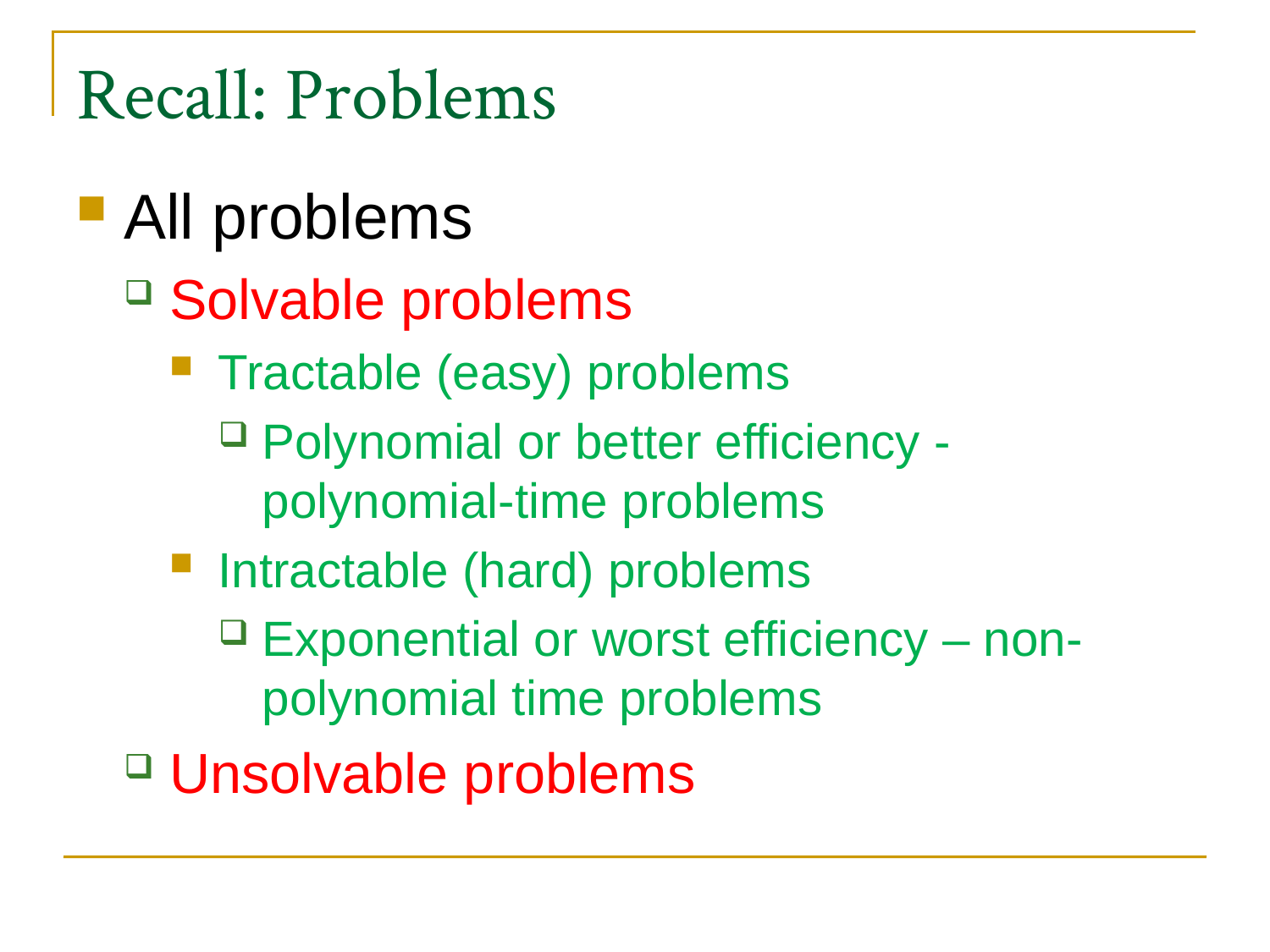

# Recall: Problems
All problems
Solvable problems
Tractable (easy) problems
Polynomial or better efficiency - polynomial-time problems
Intractable (hard) problems
Exponential or worst efficiency – non-polynomial time problems
Unsolvable problems